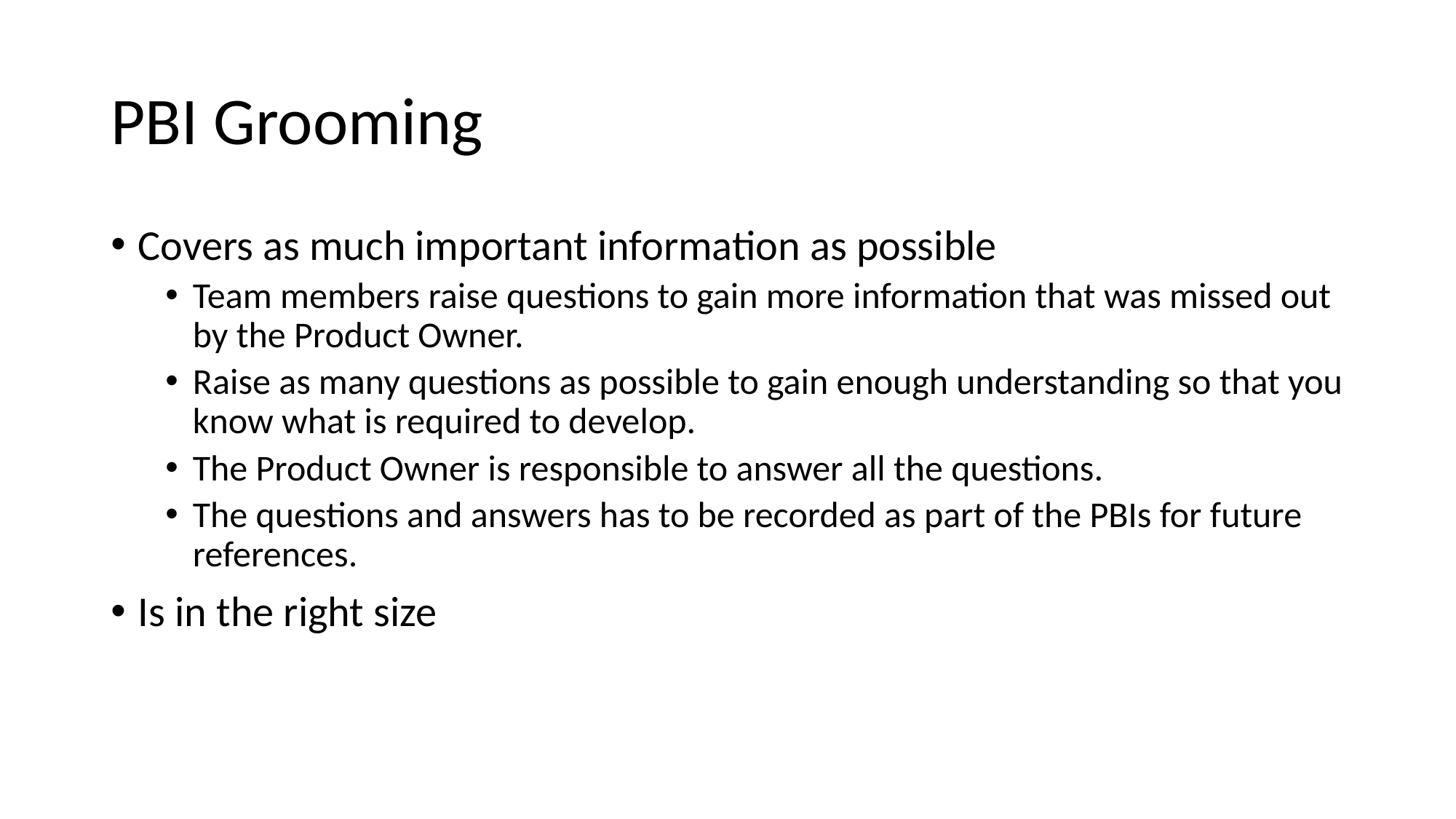

# PBI Grooming
Covers as much important information as possible
Team members raise questions to gain more information that was missed out by the Product Owner.
Raise as many questions as possible to gain enough understanding so that you know what is required to develop.
The Product Owner is responsible to answer all the questions.
The questions and answers has to be recorded as part of the PBIs for future references.
Is in the right size